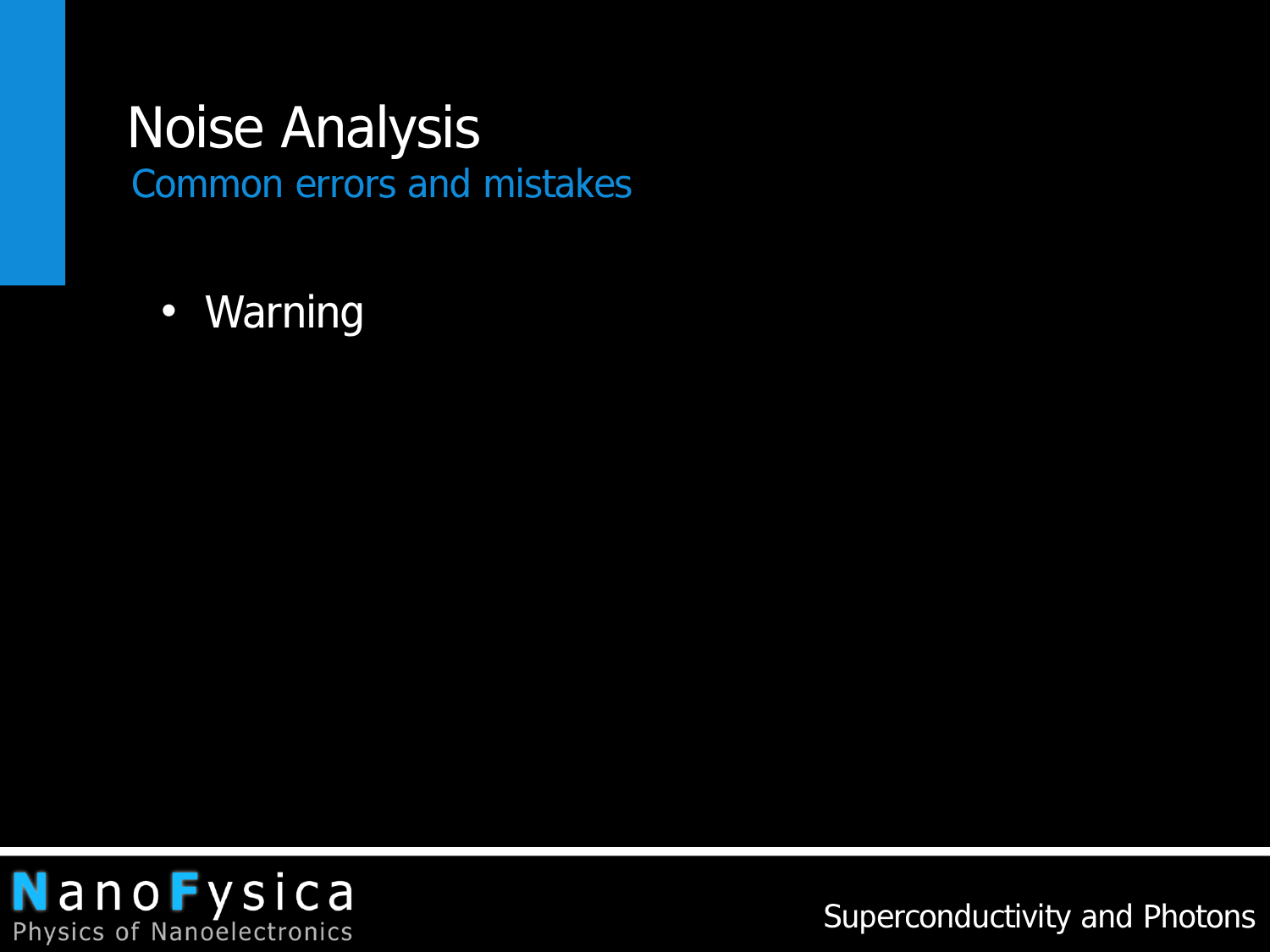

# Noise Analysis
Common errors and mistakes
 Warning